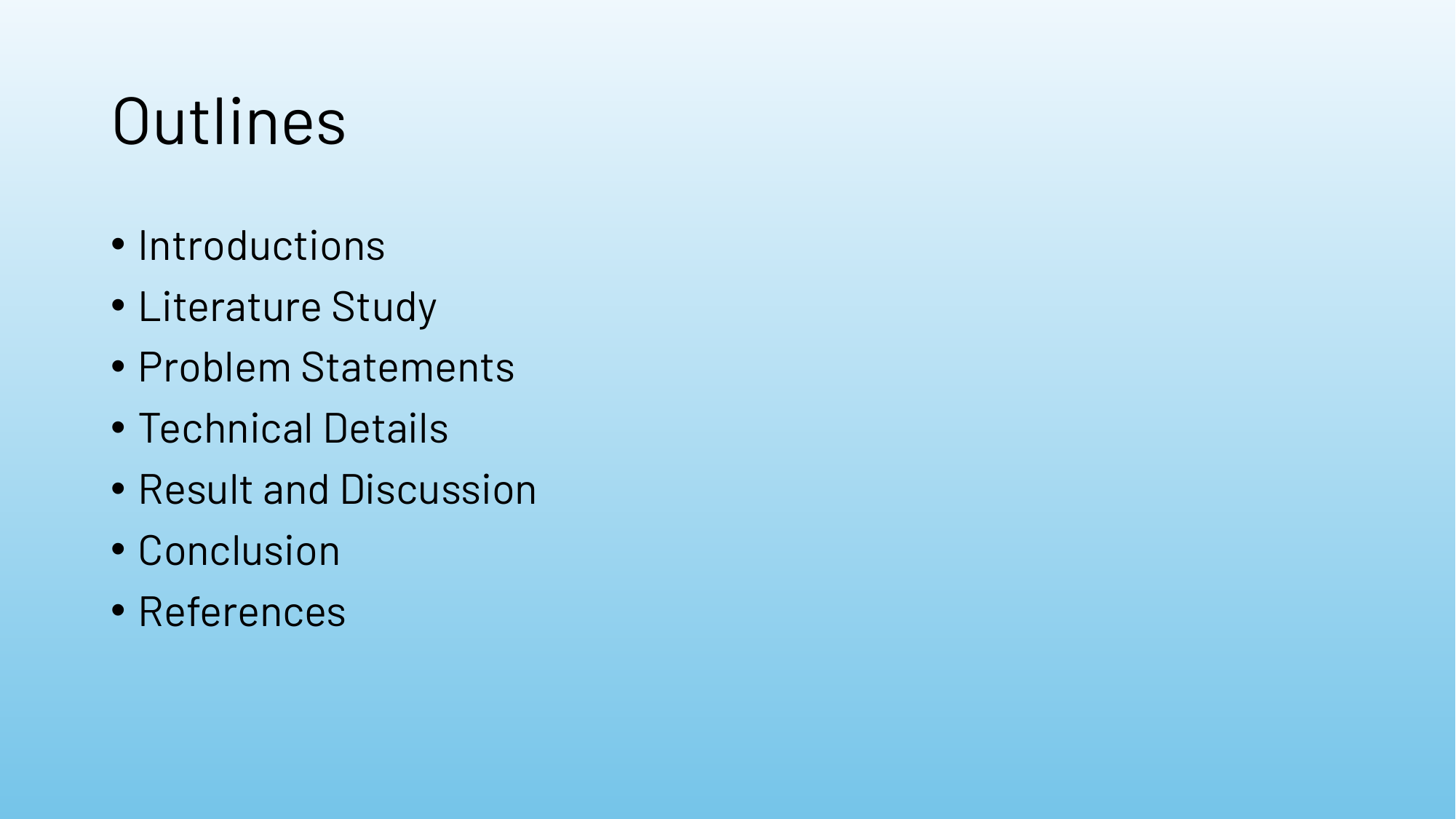

# Outlines
Introductions
Literature Study
Problem Statements
Technical Details
Result and Discussion
Conclusion
References